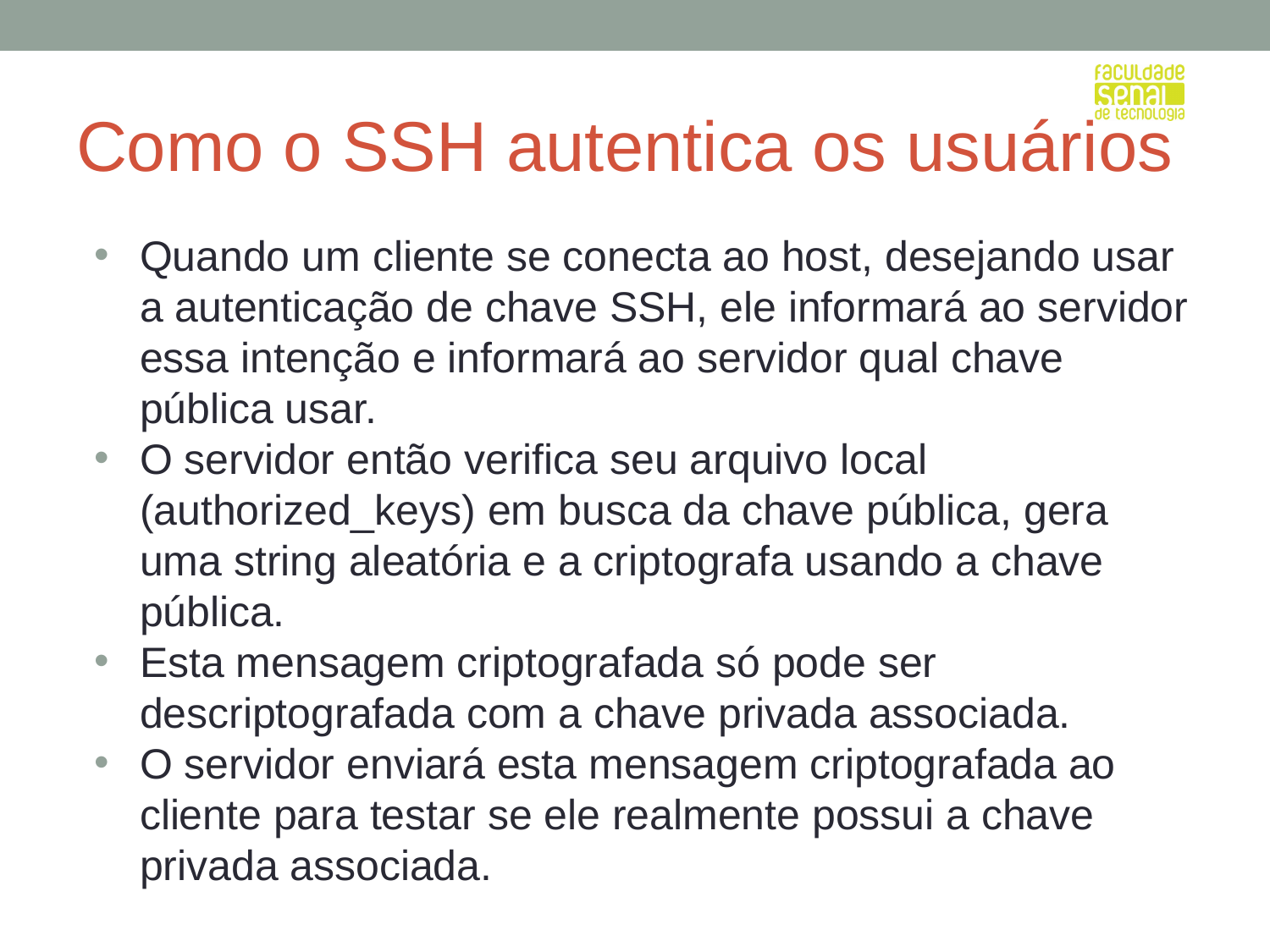

# Como o SSH autentica os usuários
Quando um cliente se conecta ao host, desejando usar a autenticação de chave SSH, ele informará ao servidor essa intenção e informará ao servidor qual chave pública usar.
O servidor então verifica seu arquivo local (authorized_keys) em busca da chave pública, gera uma string aleatória e a criptografa usando a chave pública.
Esta mensagem criptografada só pode ser descriptografada com a chave privada associada.
O servidor enviará esta mensagem criptografada ao cliente para testar se ele realmente possui a chave privada associada.